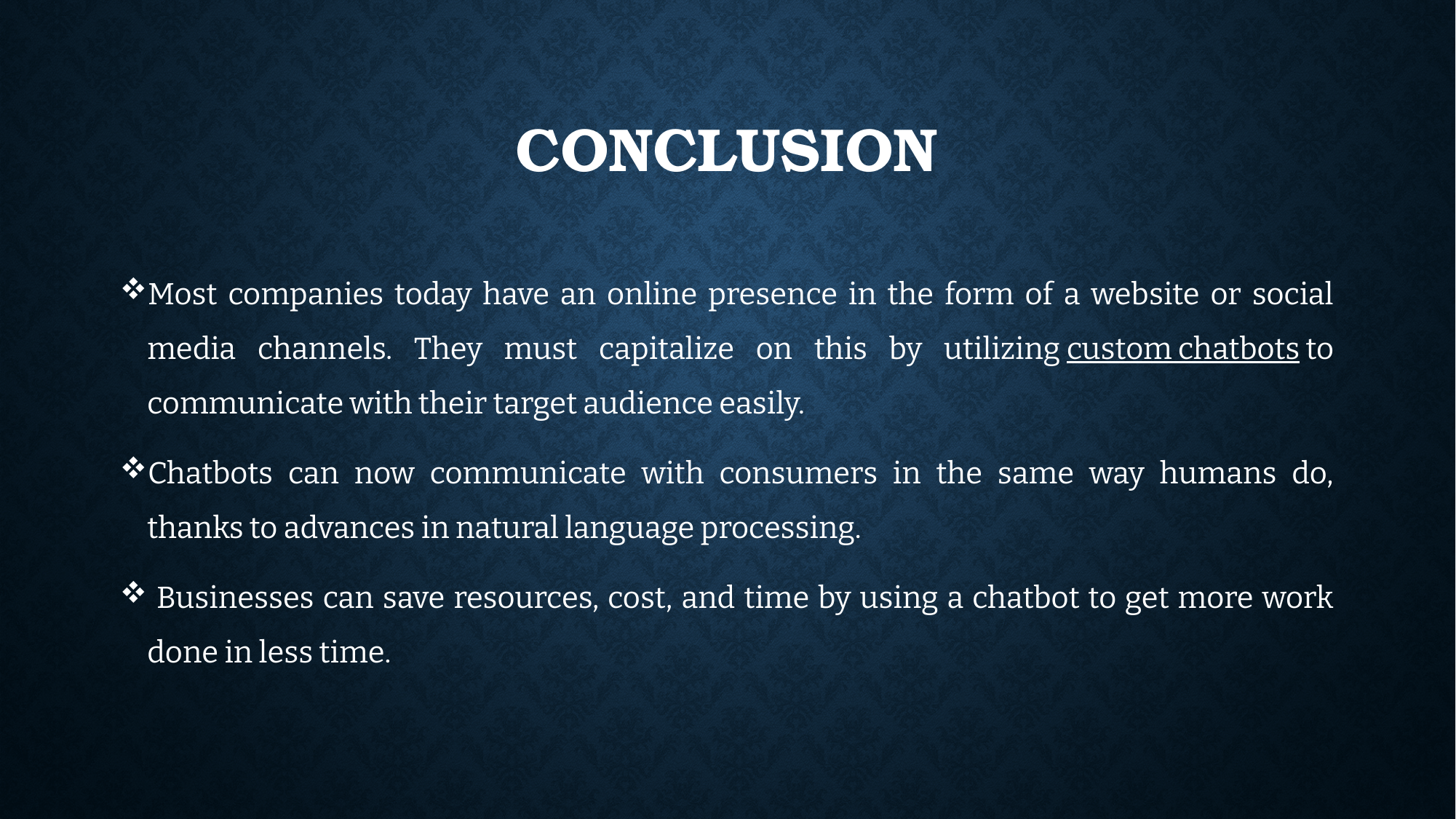

# CONCLUSION
Most companies today have an online presence in the form of a website or social media channels. They must capitalize on this by utilizing custom chatbots to communicate with their target audience easily.
Chatbots can now communicate with consumers in the same way humans do, thanks to advances in natural language processing.
 Businesses can save resources, cost, and time by using a chatbot to get more work done in less time.